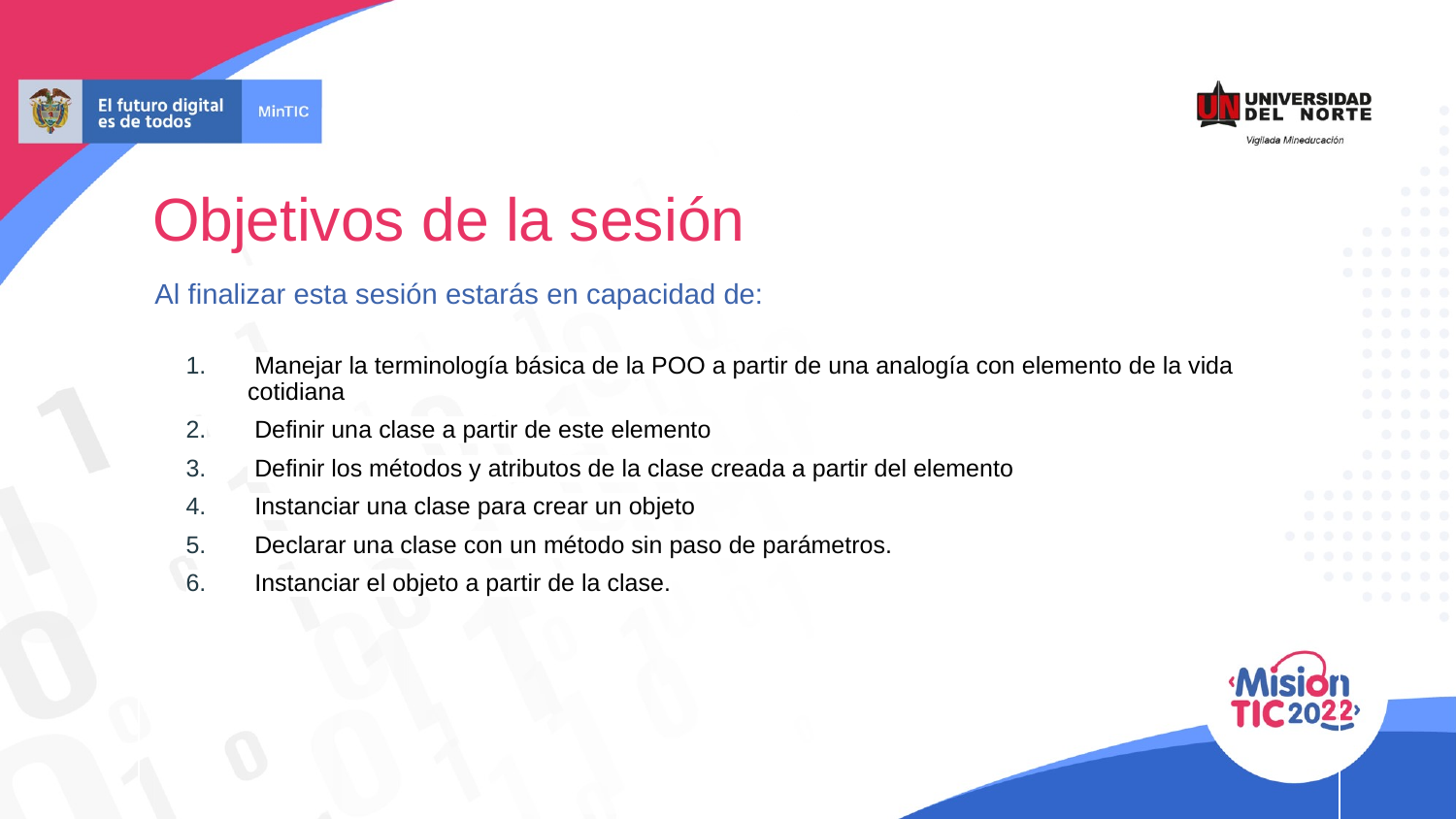

# Objetivos de la sesión
  Al finalizar esta sesión estarás en capacidad de:

 Manejar la terminología básica de la POO a partir de una analogía con elemento de la vida cotidiana
 Definir una clase a partir de este elemento
 Definir los métodos y atributos de la clase creada a partir del elemento
 Instanciar una clase para crear un objeto
 Declarar una clase con un método sin paso de parámetros.
 Instanciar el objeto a partir de la clase.